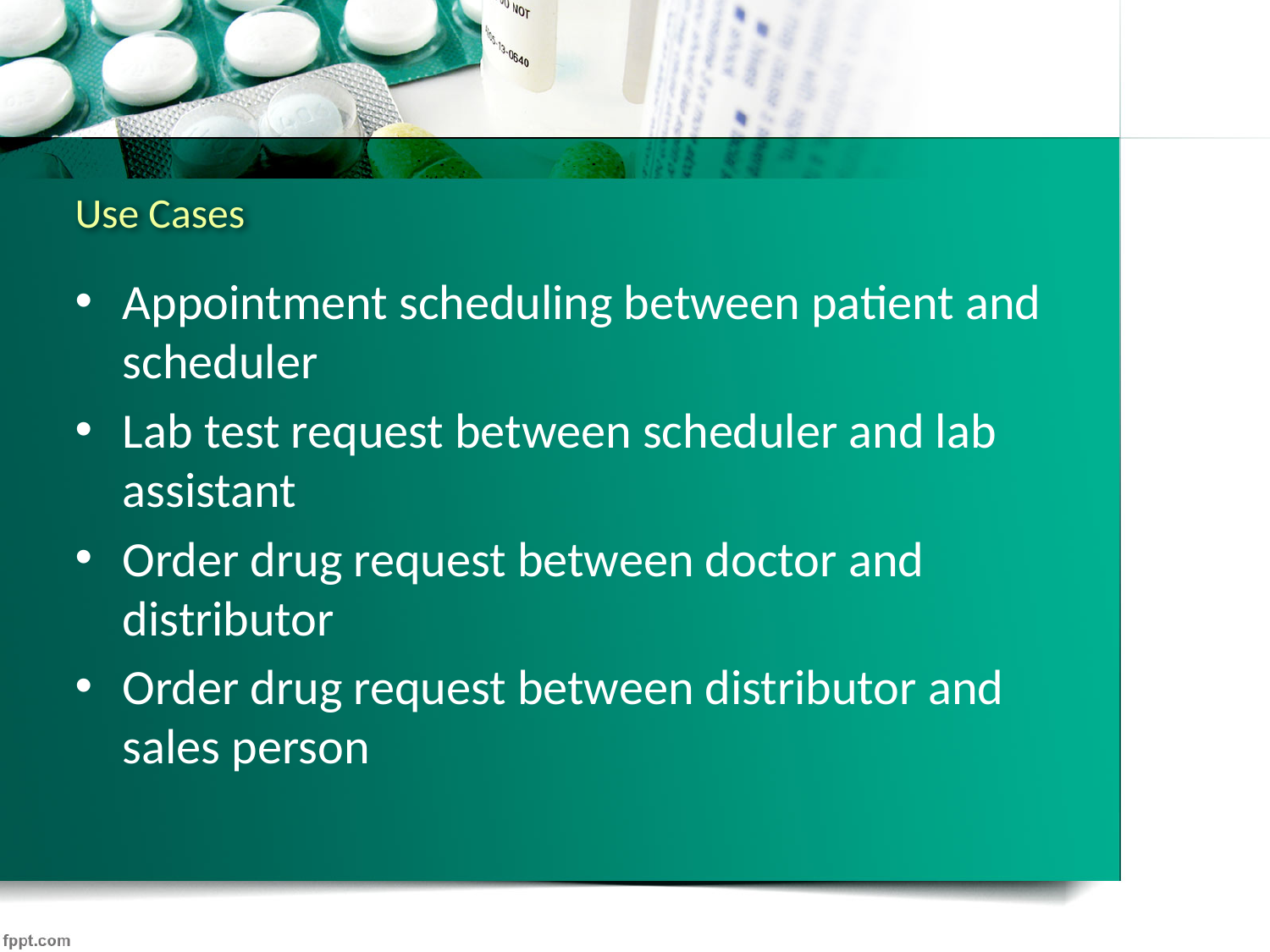

# Use Cases
Appointment scheduling between patient and scheduler
Lab test request between scheduler and lab assistant
Order drug request between doctor and distributor
Order drug request between distributor and sales person